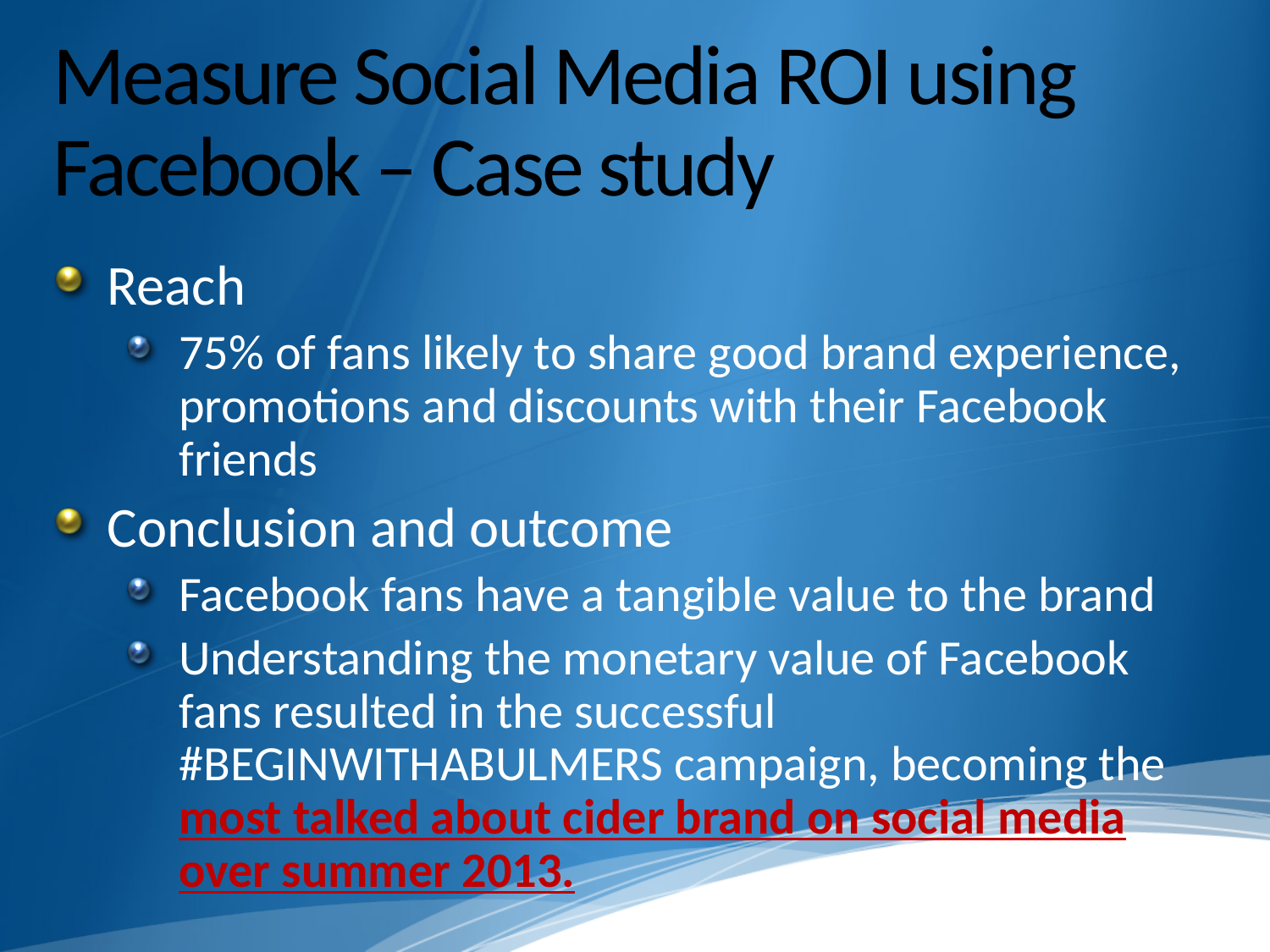

# Measure Social Media ROI using Facebook – Case study
Reach
75% of fans likely to share good brand experience, promotions and discounts with their Facebook friends
Conclusion and outcome
Facebook fans have a tangible value to the brand
Understanding the monetary value of Facebook fans resulted in the successful #BEGINWITHABULMERS campaign, becoming the most talked about cider brand on social media over summer 2013.